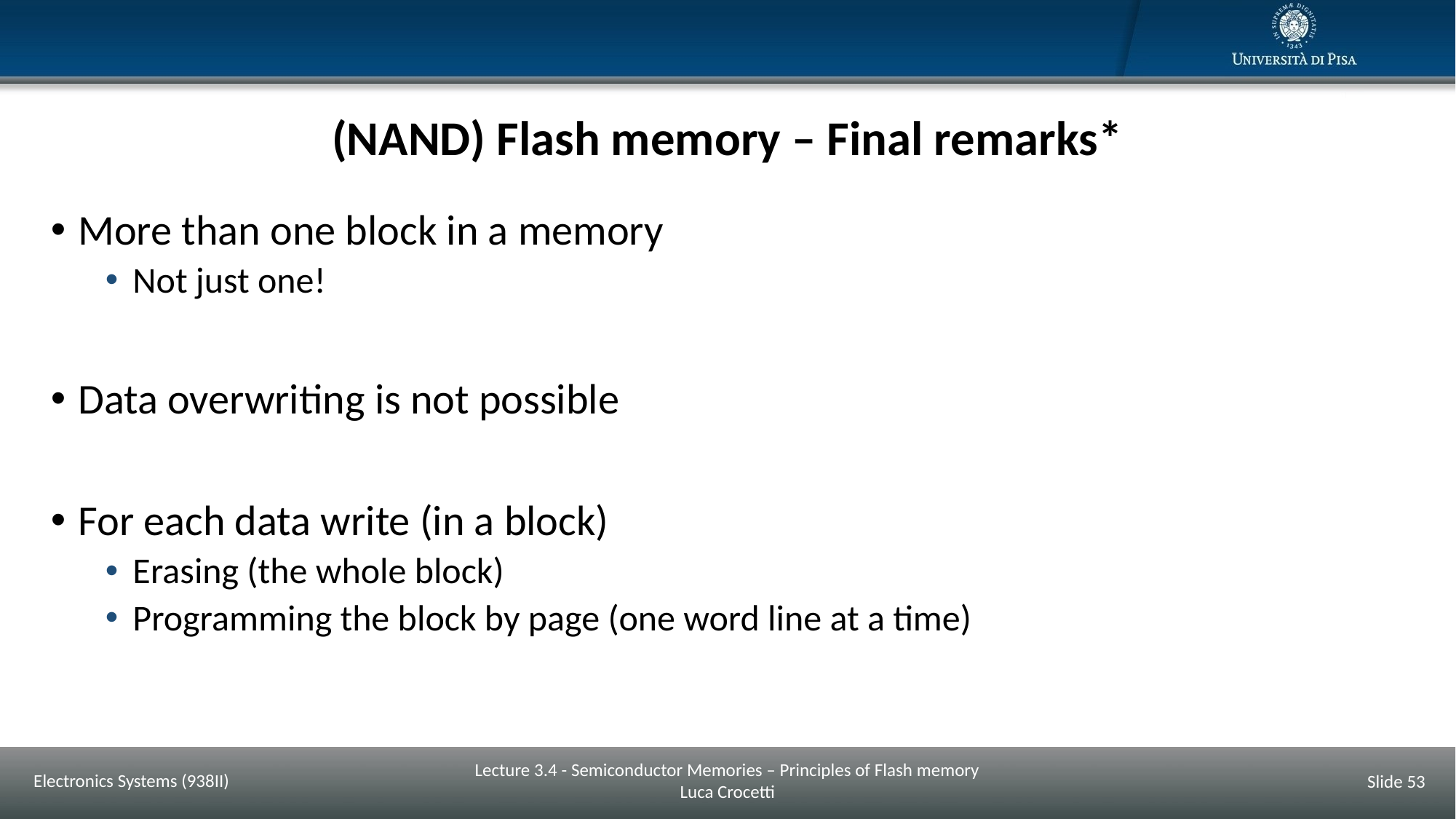

# (NAND) Flash memory – Final remarks*
More than one block in a memory
Not just one!

Data overwriting is not possible

For each data write (in a block)
Erasing (the whole block)
Programming the block by page (one word line at a time)